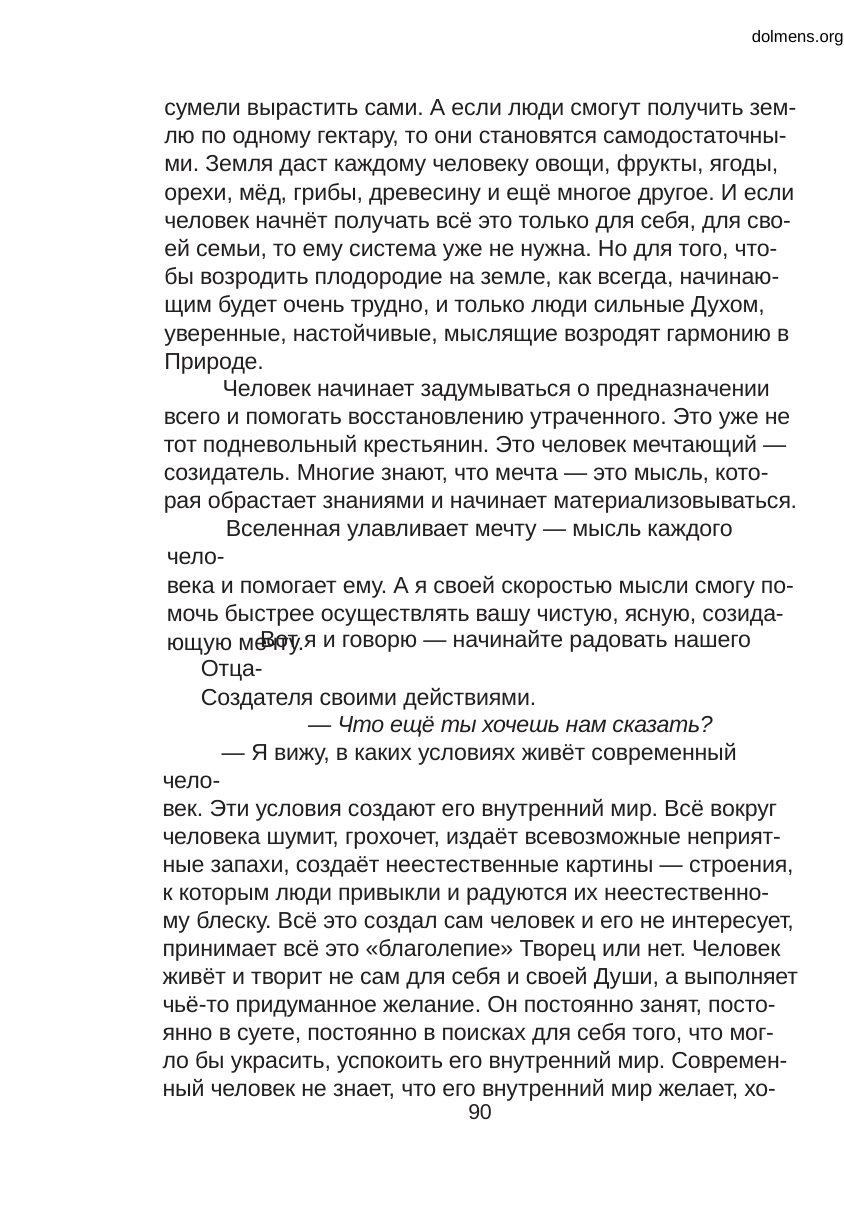

dolmens.org

сумели вырастить сами. А если люди смогут получить зем-
лю по одному гектару, то они становятся самодостаточны-
ми. Земля даст каждому человеку овощи, фрукты, ягоды,
орехи, мёд, грибы, древесину и ещё многое другое. И если
человек начнёт получать всё это только для себя, для сво-
ей семьи, то ему система уже не нужна. Но для того, что-
бы возродить плодородие на земле, как всегда, начинаю-
щим будет очень трудно, и только люди сильные Духом,
уверенные, настойчивые, мыслящие возродят гармонию в
Природе.

Человек начинает задумываться о предназначении
всего и помогать восстановлению утраченного. Это уже не
тот подневольный крестьянин. Это человек мечтающий —
созидатель. Многие знают, что мечта — это мысль, кото-
рая обрастает знаниями и начинает материализовываться.

Вселенная улавливает мечту — мысль каждого чело-
века и помогает ему. А я своей скоростью мысли смогу по-
мочь быстрее осуществлять вашу чистую, ясную, созида-
ющую мечту.

Вот я и говорю — начинайте радовать нашего Отца-
Создателя своими действиями.

— Что ещё ты хочешь нам сказать?

— Я вижу, в каких условиях живёт современный чело-
век. Эти условия создают его внутренний мир. Всё вокруг
человека шумит, грохочет, издаёт всевозможные неприят-
ные запахи, создаёт неестественные картины — строения,
к которым люди привыкли и радуются их неестественно-
му блеску. Всё это создал сам человек и его не интересует,
принимает всё это «благолепие» Творец или нет. Человек
живёт и творит не сам для себя и своей Души, а выполняет
чьё-то придуманное желание. Он постоянно занят, посто-
янно в суете, постоянно в поисках для себя того, что мог-
ло бы украсить, успокоить его внутренний мир. Современ-
ный человек не знает, что его внутренний мир желает, хо-

90